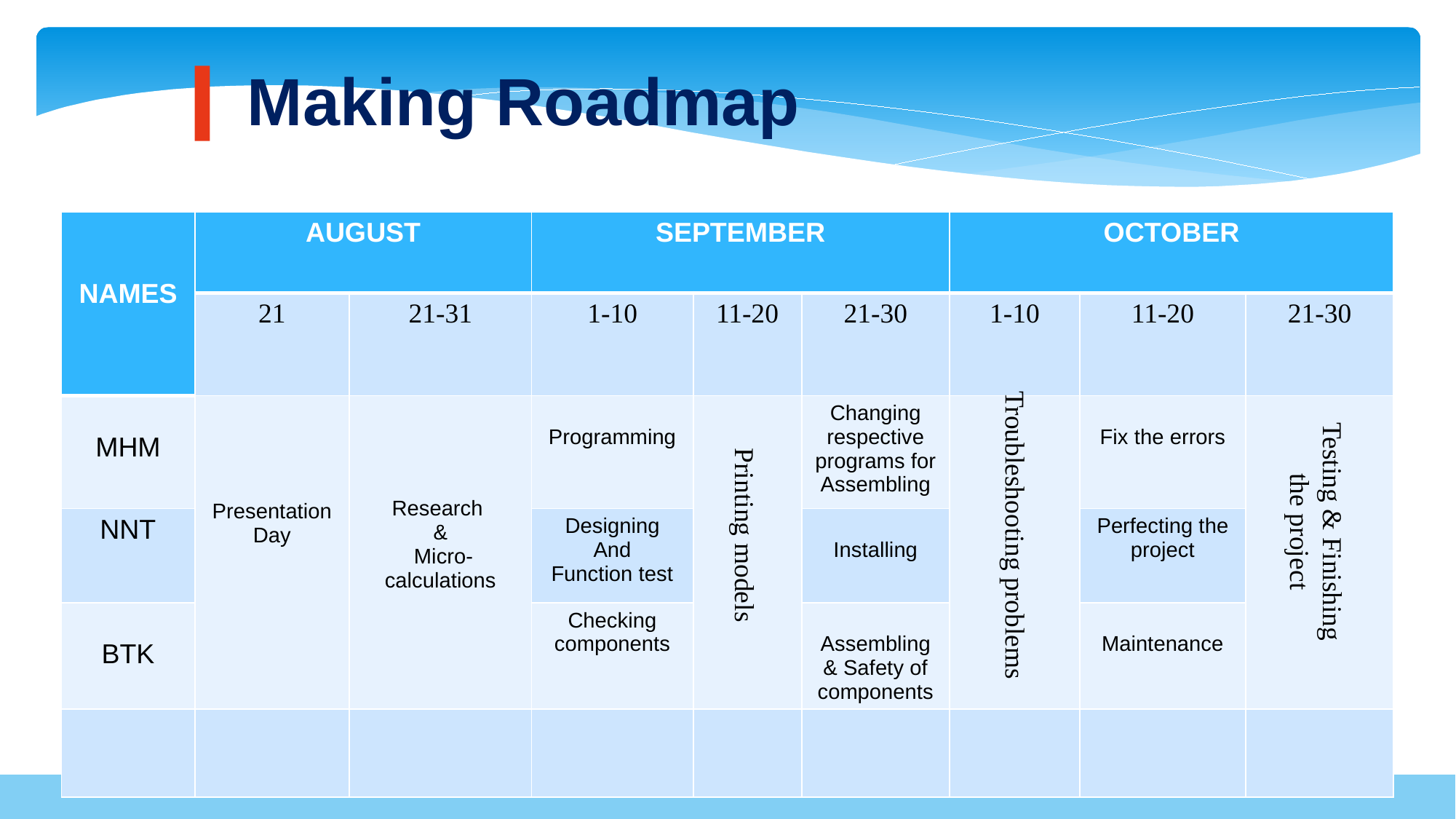

Making Roadmap

| NAMES | AUGUST |  | SEPTEMBER |  |  | OCTOBER |  |  |
| --- | --- | --- | --- | --- | --- | --- | --- | --- |
|  | 21 | 21-31 | 1-10 | 11-20 | 21-30 | 1-10 | 11-20 | 21-30 |
| MHM | Presentation Day | Research & Micro-calculations | Programming |  | Changing respective programs for Assembling |  | Fix the errors |  |
| NNT |  |  | Designing And Function test |  | Installing |  | Perfecting the project |  |
| BTK |  |  | Checking components |  | Assembling & Safety of components |  | Maintenance |  |
|  |  |  |  |  |  |  |  |  |

Printing models

Testing & Finishing
the project
Troubleshooting problems